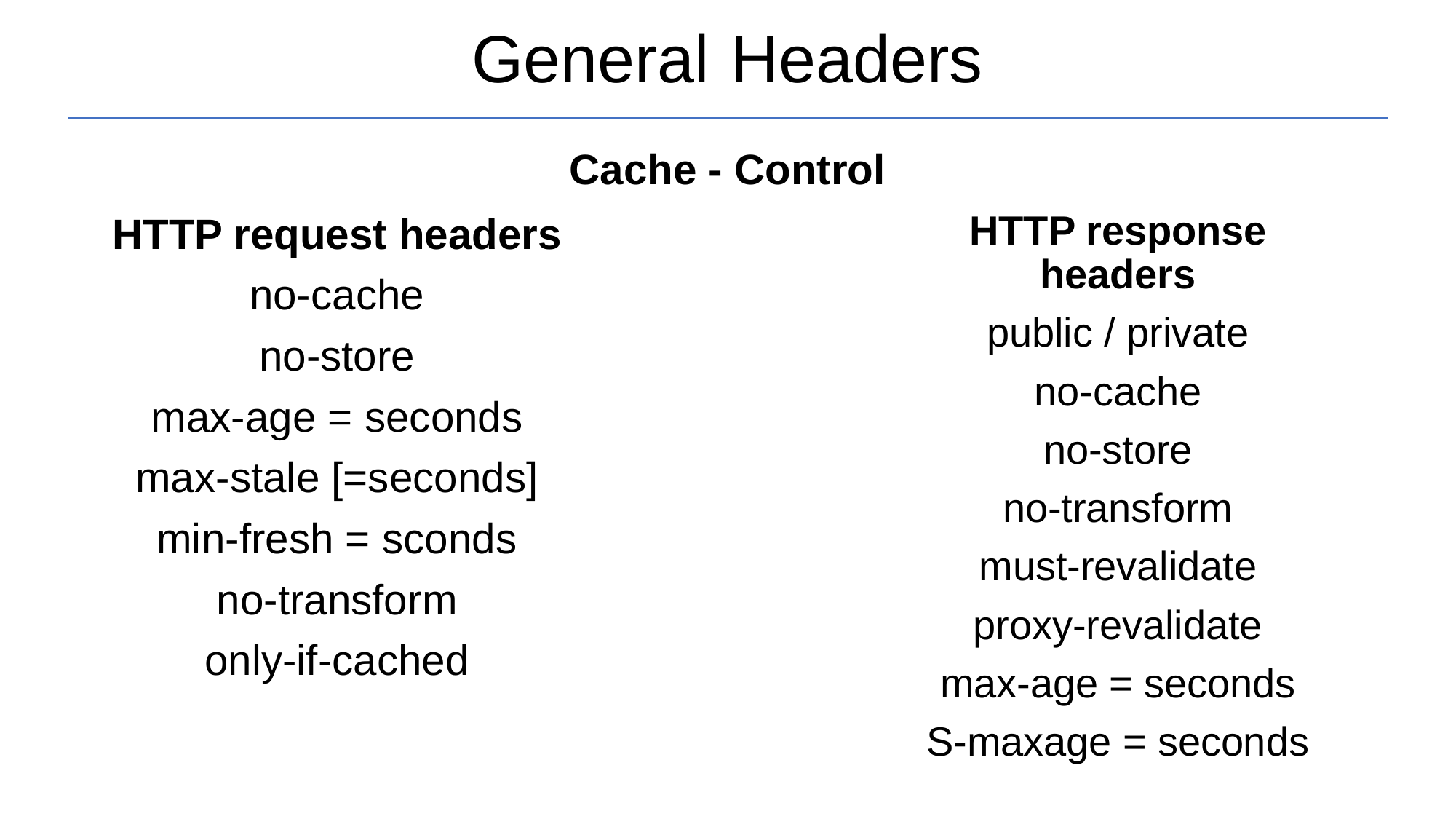

# General Headers
Cache - Control
HTTP response headers
public / private
no-cache
no-store
no-transform
must-revalidate
proxy-revalidate
max-age = seconds
S-maxage = seconds

HTTP request headers
no-cache
no-store
max-age = seconds
max-stale [=seconds]
min-fresh = sconds
no-transform
only-if-cached